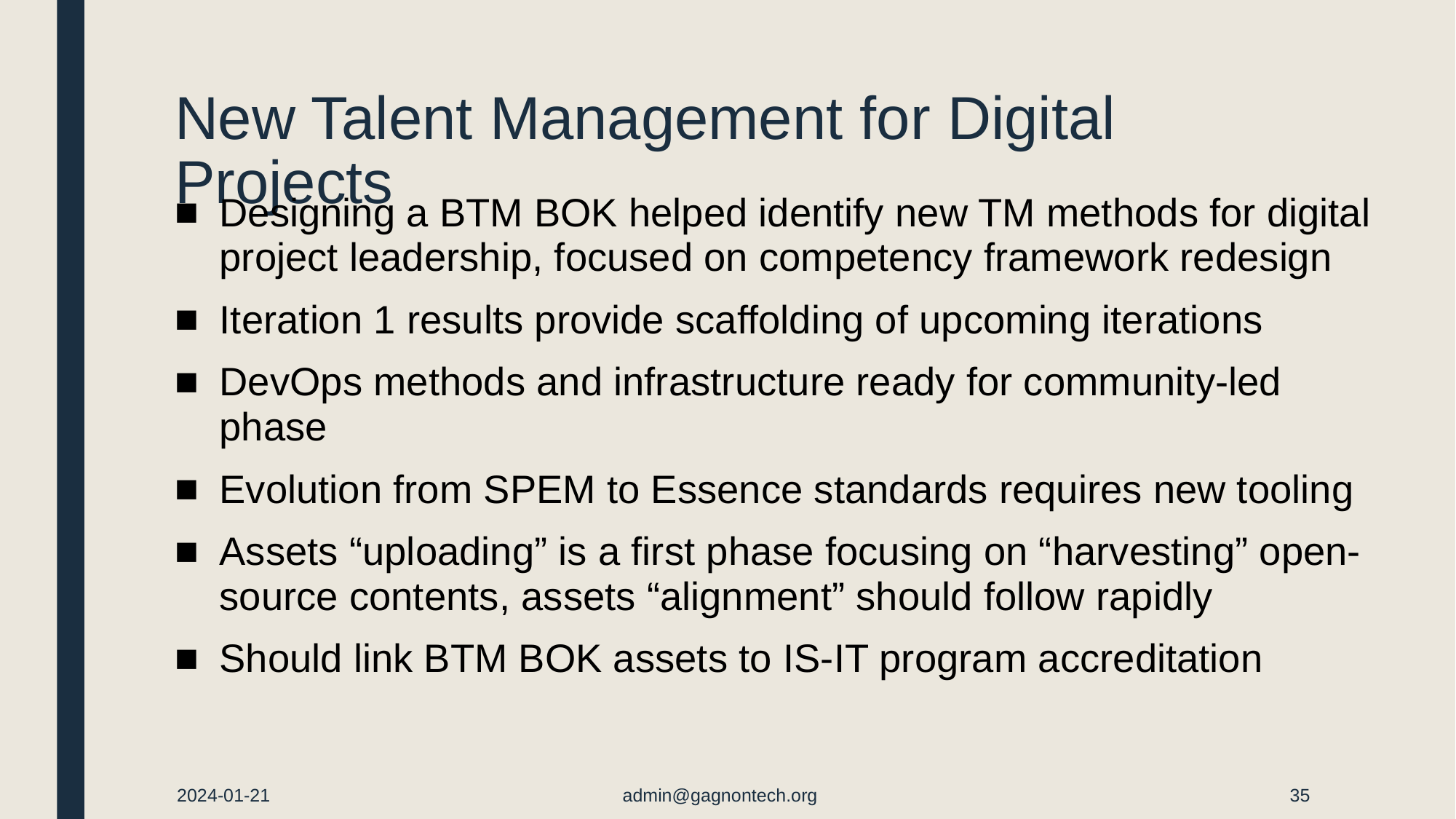

# New Talent Management for Digital Projects
Designing a BTM BOK helped identify new TM methods for digital project leadership, focused on competency framework redesign
Iteration 1 results provide scaffolding of upcoming iterations
DevOps methods and infrastructure ready for community-led phase
Evolution from SPEM to Essence standards requires new tooling
Assets “uploading” is a first phase focusing on “harvesting” open-source contents, assets “alignment” should follow rapidly
Should link BTM BOK assets to IS-IT program accreditation
2024-01-21
admin@gagnontech.org
35